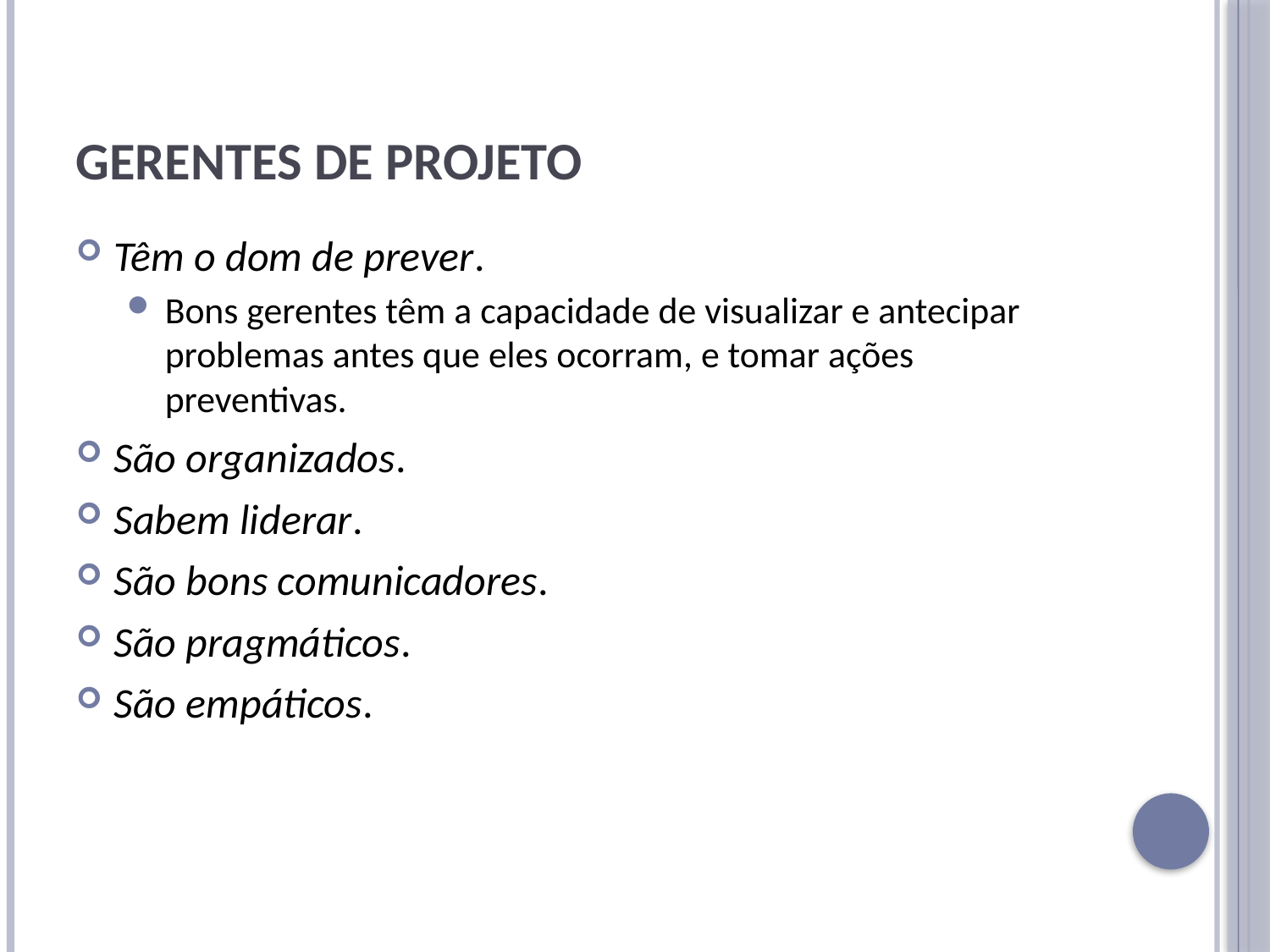

# Gerentes de Projeto
Têm o dom de prever.
Bons gerentes têm a capacidade de visualizar e antecipar problemas antes que eles ocorram, e tomar ações preventivas.
São organizados.
Sabem liderar.
São bons comunicadores.
São pragmáticos.
São empáticos.